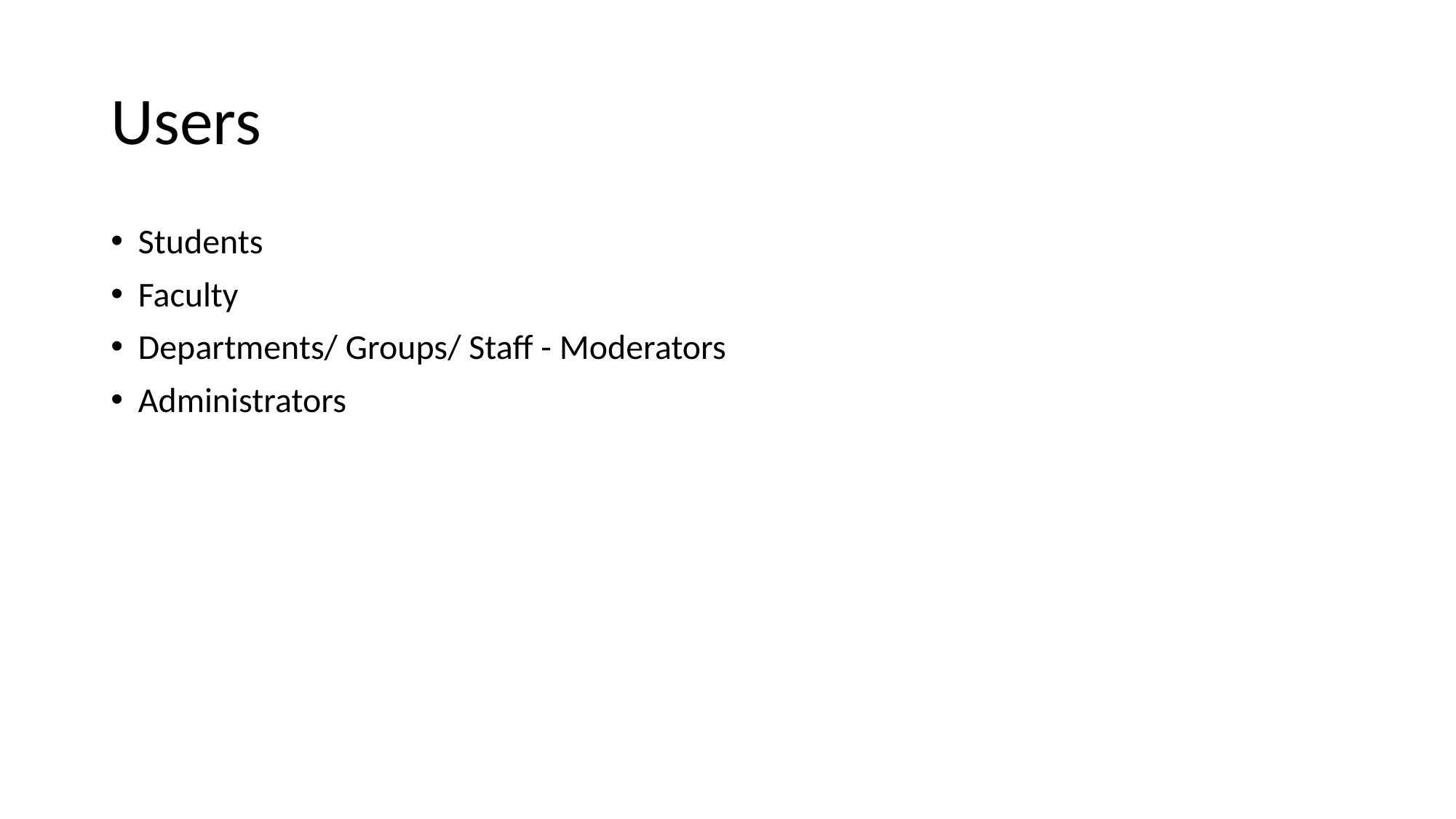

# Users
Students
Faculty
Departments/ Groups/ Staff - Moderators
Administrators